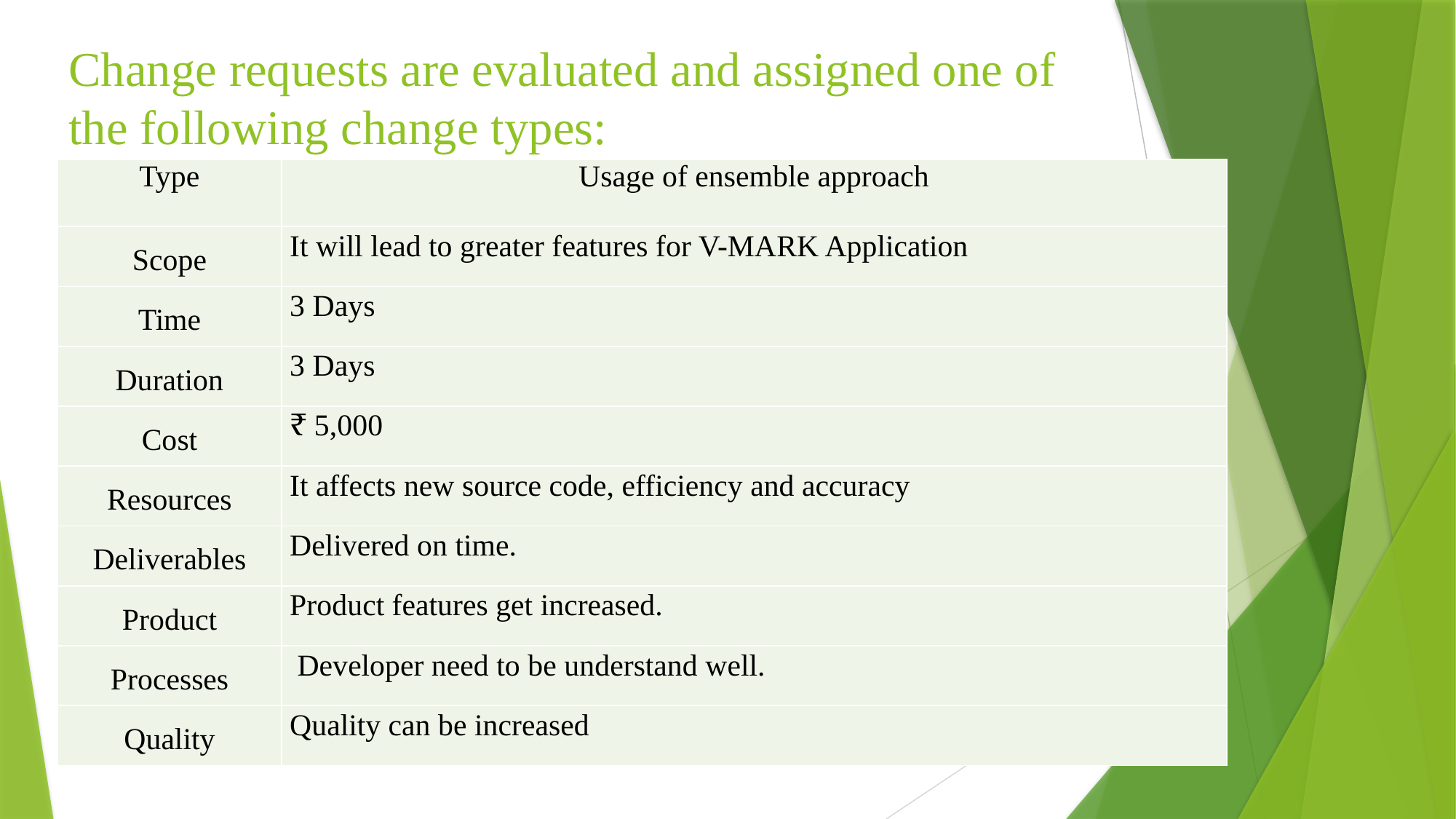

# Change requests are evaluated and assigned one of the following change types:
| Type | Usage of ensemble approach |
| --- | --- |
| Scope | It will lead to greater features for V-MARK Application |
| Time | 3 Days |
| Duration | 3 Days |
| Cost | ₹ 5,000 |
| Resources | It affects new source code, efficiency and accuracy |
| Deliverables | Delivered on time. |
| Product | Product features get increased. |
| Processes | Developer need to be understand well. |
| Quality | Quality can be increased |